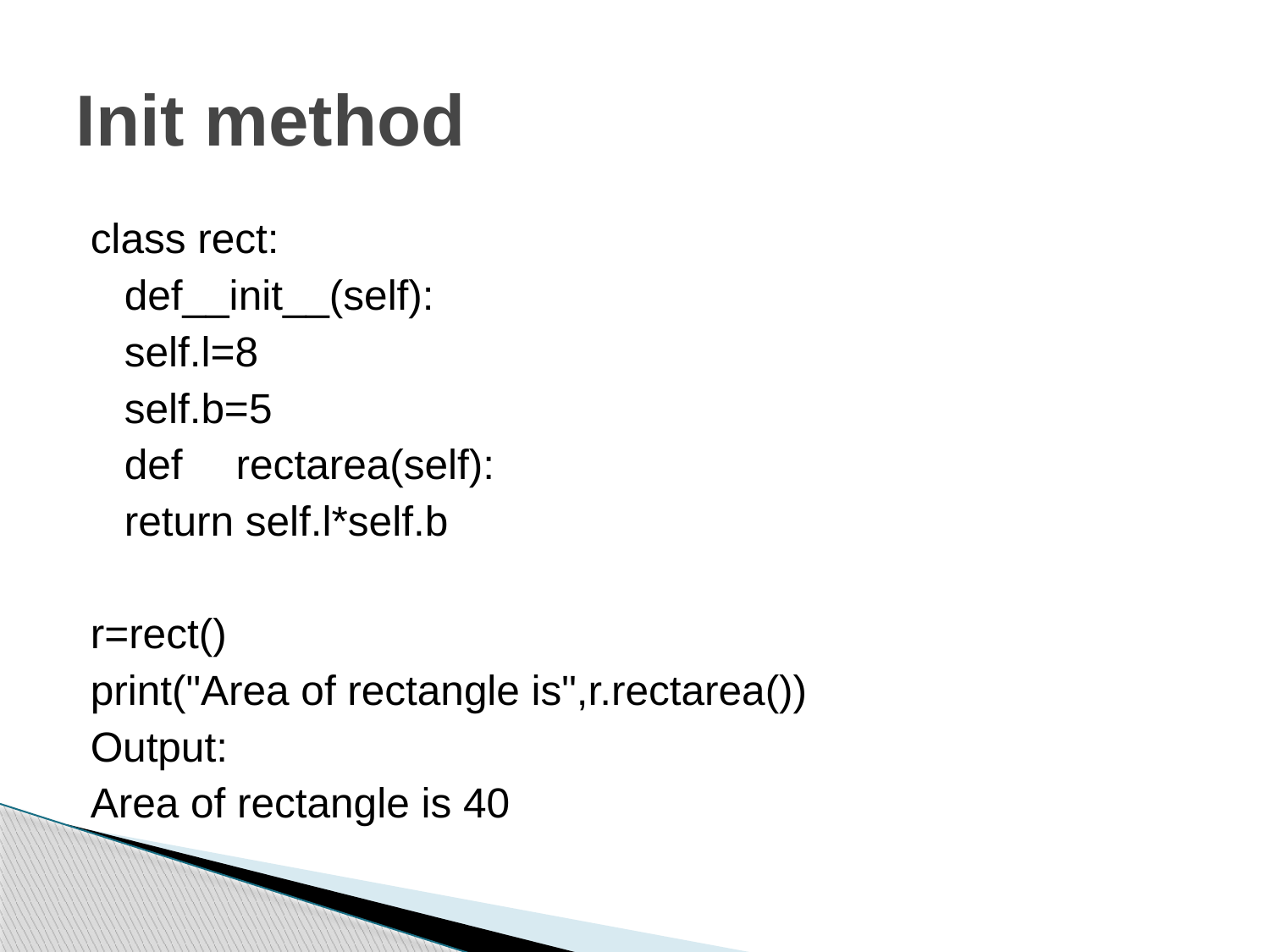

# Init method
class rect:
	def__init__(self):
		self.l=8
		self.b=5
	def	rectarea(self):
		return self.l*self.b

r=rect()
print("Area of rectangle is",r.rectarea())
Output:
Area of rectangle is 40